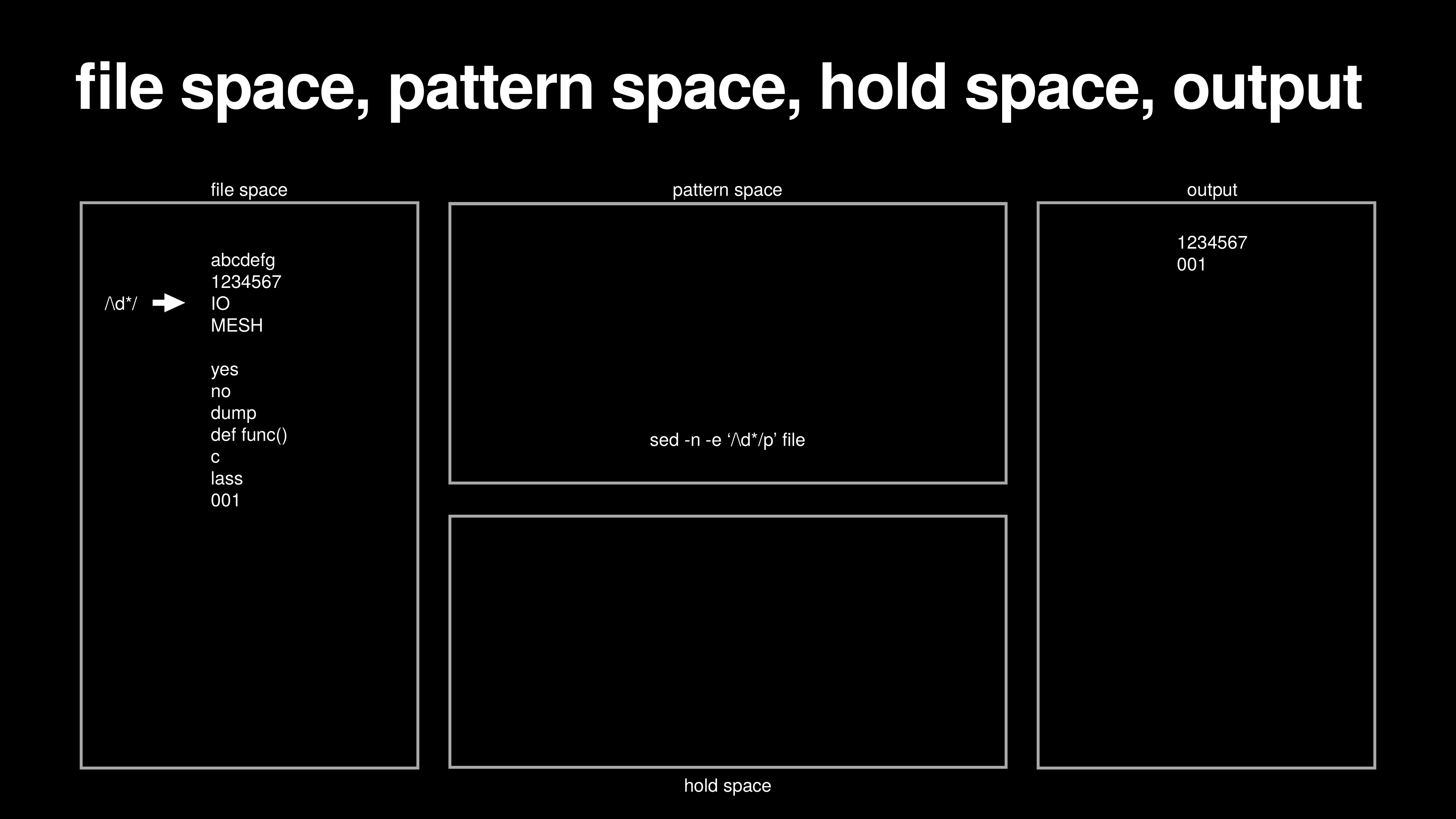

# file space, pattern space, hold space, output
file space
pattern space
output

1234567
001
abcdefg
1234567
IO
MESH

yes
no
dump
def func()
c
lass
001
/\d*/

sed -n -e ‘/\d*/p’ file

hold space